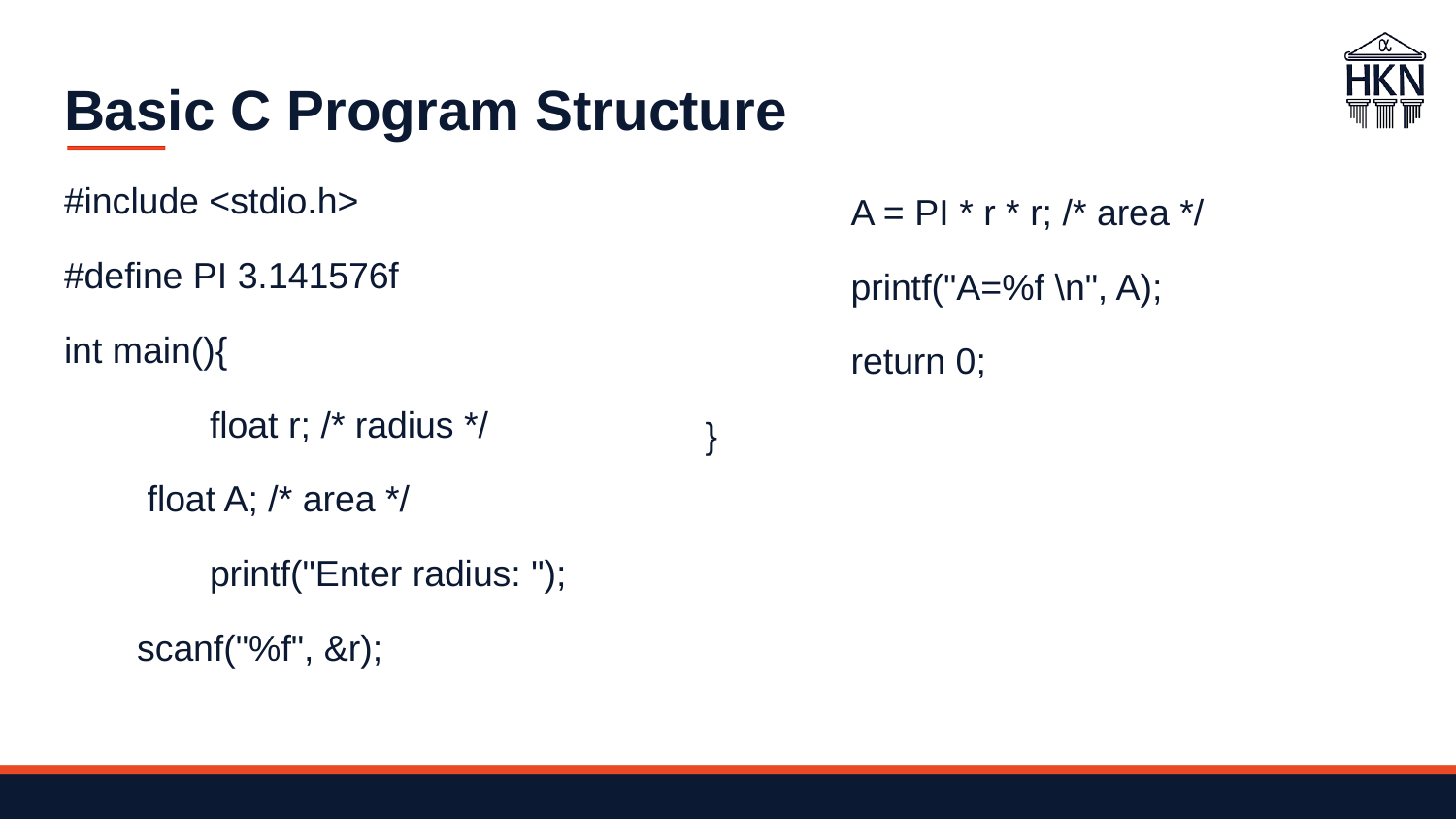

# Basic C Program Structure
#include <stdio.h>
#define PI 3.141576f
int main(){
	float r; /* radius */
 float A; /* area */
	printf("Enter radius: ");
scanf("%f", &r);
	A = PI * r * r; /* area */
	printf("A=%f \n", A);
	return 0;
}